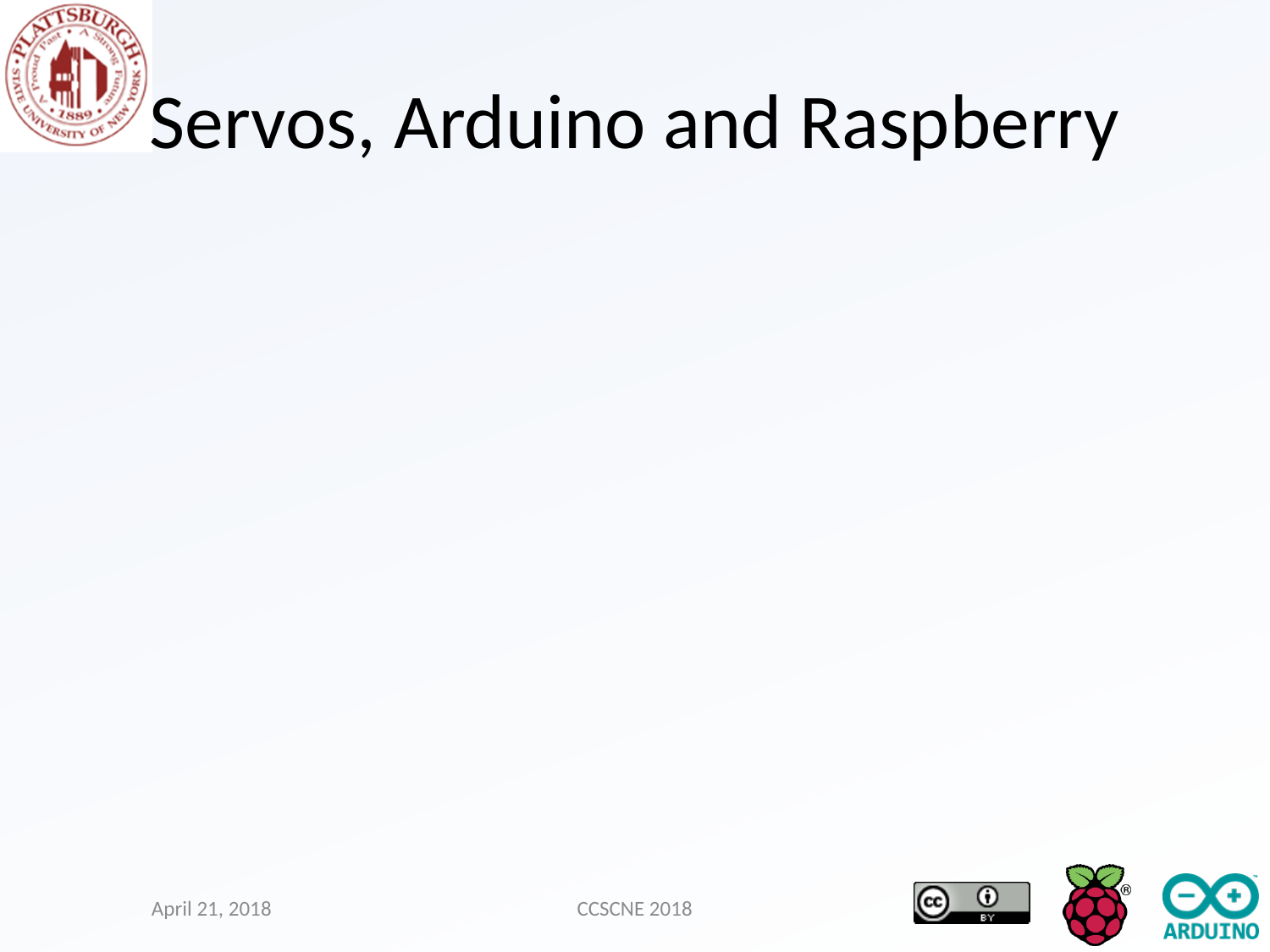

# Servos, Arduino and Raspberry
April 21, 2018
CCSCNE 2018